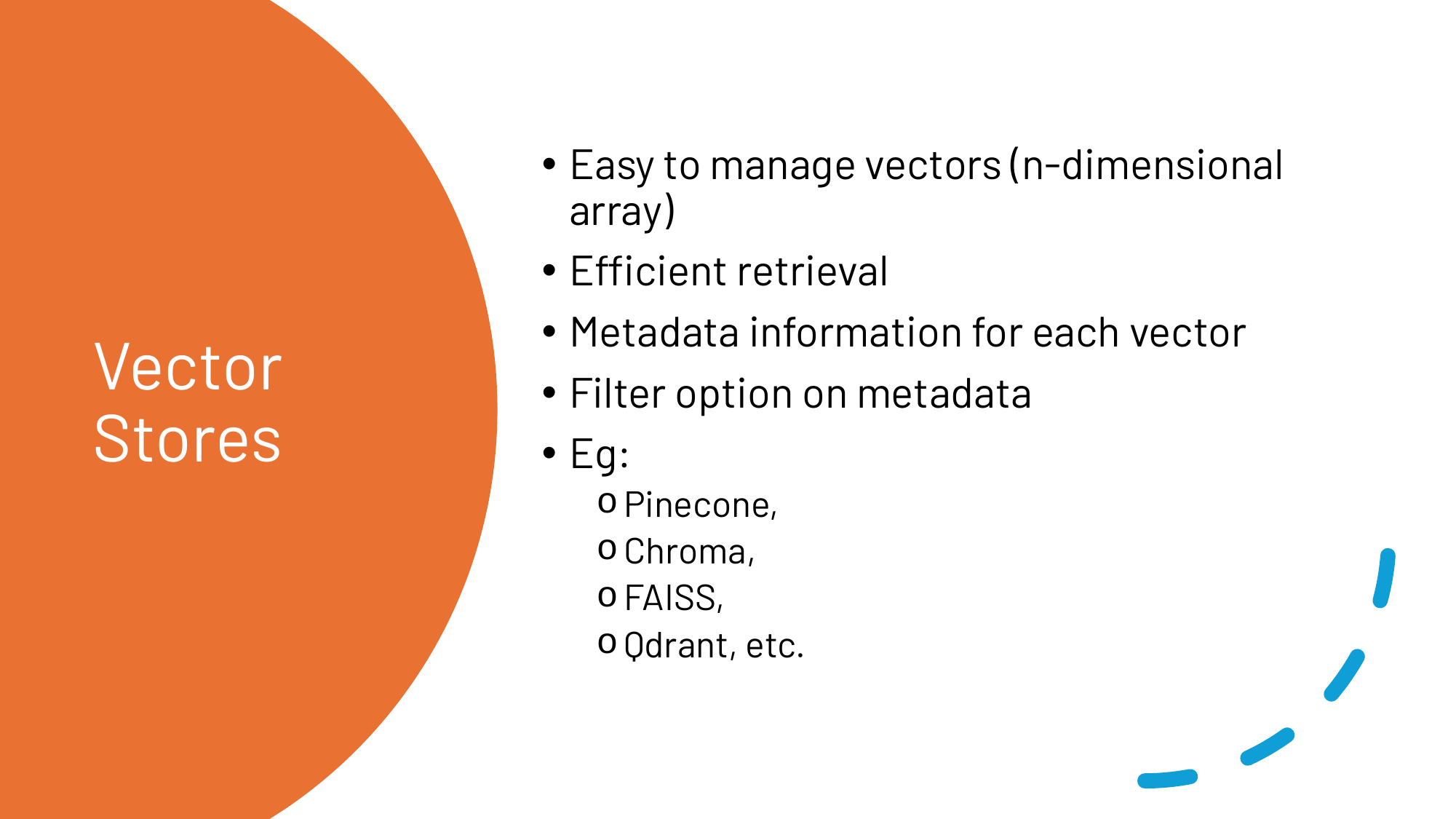

Easy to manage vectors (n-dimensional array)
Efficient retrieval
Metadata information for each vector
Filter option on metadata
Eg:
Pinecone,
Chroma,
FAISS,
Qdrant, etc.
# Vector Stores